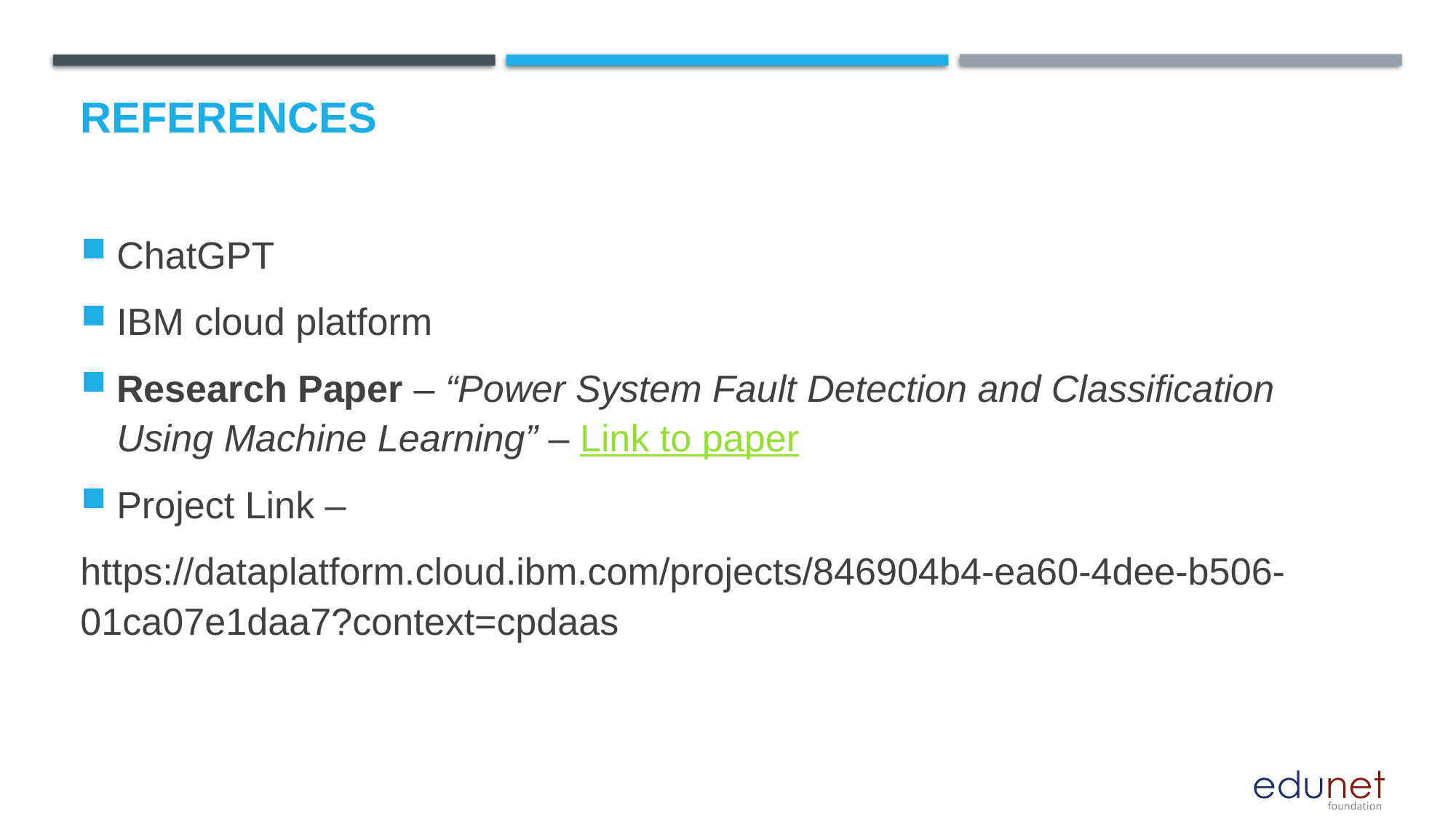

# References
ChatGPT
IBM cloud platform
Research Paper – “Power System Fault Detection and Classification Using Machine Learning” – Link to paper
Project Link –
https://dataplatform.cloud.ibm.com/projects/846904b4-ea60-4dee-b506-01ca07e1daa7?context=cpdaas